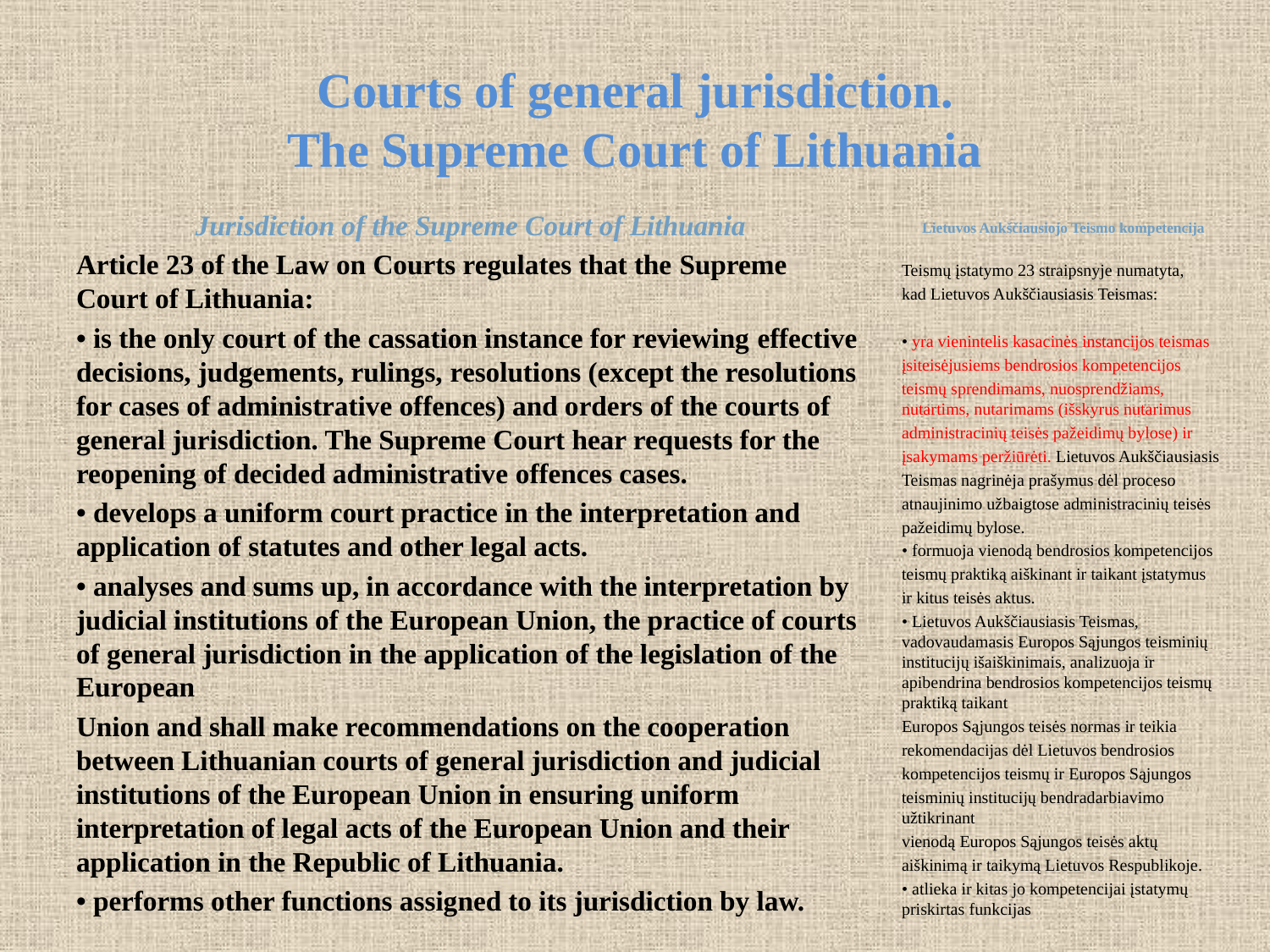

# Courts of general jurisdiction. The Supreme Court of Lithuania
Jurisdiction of the Supreme Court of Lithuania
Article 23 of the Law on Courts regulates that the Supreme Court of Lithuania:
• is the only court of the cassation instance for reviewing effective decisions, judgements, rulings, resolutions (except the resolutions for cases of administrative offences) and orders of the courts of general jurisdiction. The Supreme Court hear requests for the reopening of decided administrative offences cases.
• develops a uniform court practice in the interpretation and application of statutes and other legal acts.
• analyses and sums up, in accordance with the interpretation by judicial institutions of the European Union, the practice of courts of general jurisdiction in the application of the legislation of the European
Union and shall make recommendations on the cooperation between Lithuanian courts of general jurisdiction and judicial institutions of the European Union in ensuring uniform interpretation of legal acts of the European Union and their application in the Republic of Lithuania.
• performs other functions assigned to its jurisdiction by law.
Lietuvos Aukščiausiojo Teismo kompetencija

Teismų įstatymo 23 straipsnyje numatyta,
kad Lietuvos Aukščiausiasis Teismas:

• yra vienintelis kasacinės instancijos teismas
įsiteisėjusiems bendrosios kompetencijos
teismų sprendimams, nuosprendžiams, nutartims, nutarimams (išskyrus nutarimus
administracinių teisės pažeidimų bylose) ir
įsakymams peržiūrėti. Lietuvos Aukščiausiasis
Teismas nagrinėja prašymus dėl proceso
atnaujinimo užbaigtose administracinių teisės
pažeidimų bylose.
• formuoja vienodą bendrosios kompetencijos
teismų praktiką aiškinant ir taikant įstatymus
ir kitus teisės aktus.
• Lietuvos Aukščiausiasis Teismas, vadovaudamasis Europos Sąjungos teisminių institucijų išaiškinimais, analizuoja ir apibendrina bendrosios kompetencijos teismų praktiką taikant
Europos Sąjungos teisės normas ir teikia
rekomendacijas dėl Lietuvos bendrosios
kompetencijos teismų ir Europos Sąjungos
teisminių institucijų bendradarbiavimo užtikrinant
vienodą Europos Sąjungos teisės aktų
aiškinimą ir taikymą Lietuvos Respublikoje.
• atlieka ir kitas jo kompetencijai įstatymų priskirtas funkcijas